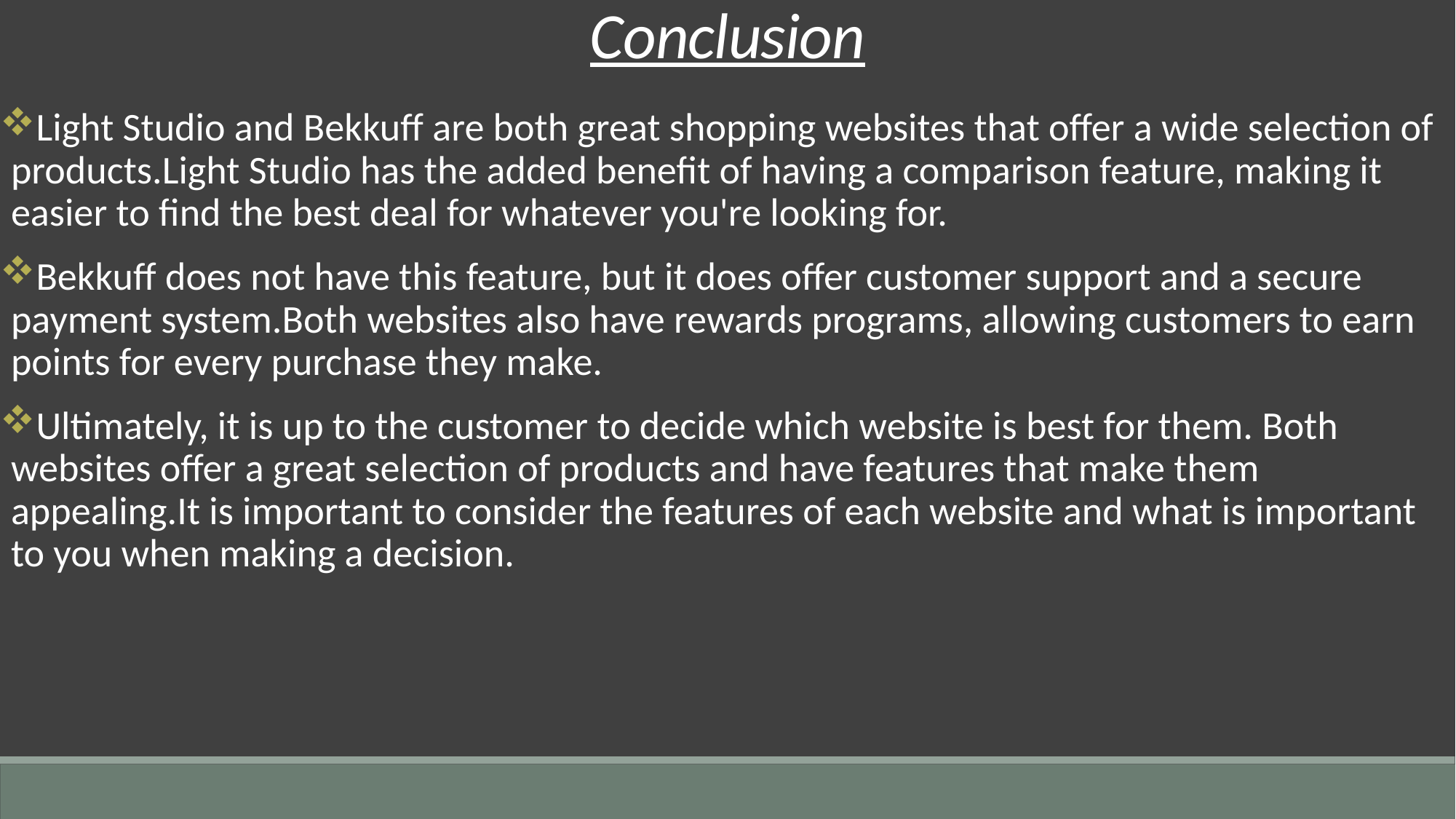

Conclusion
Light Studio and Bekkuff are both great shopping websites that offer a wide selection of products.Light Studio has the added benefit of having a comparison feature, making it easier to find the best deal for whatever you're looking for.
Bekkuff does not have this feature, but it does offer customer support and a secure payment system.Both websites also have rewards programs, allowing customers to earn points for every purchase they make.
Ultimately, it is up to the customer to decide which website is best for them. Both websites offer a great selection of products and have features that make them appealing.It is important to consider the features of each website and what is important to you when making a decision.